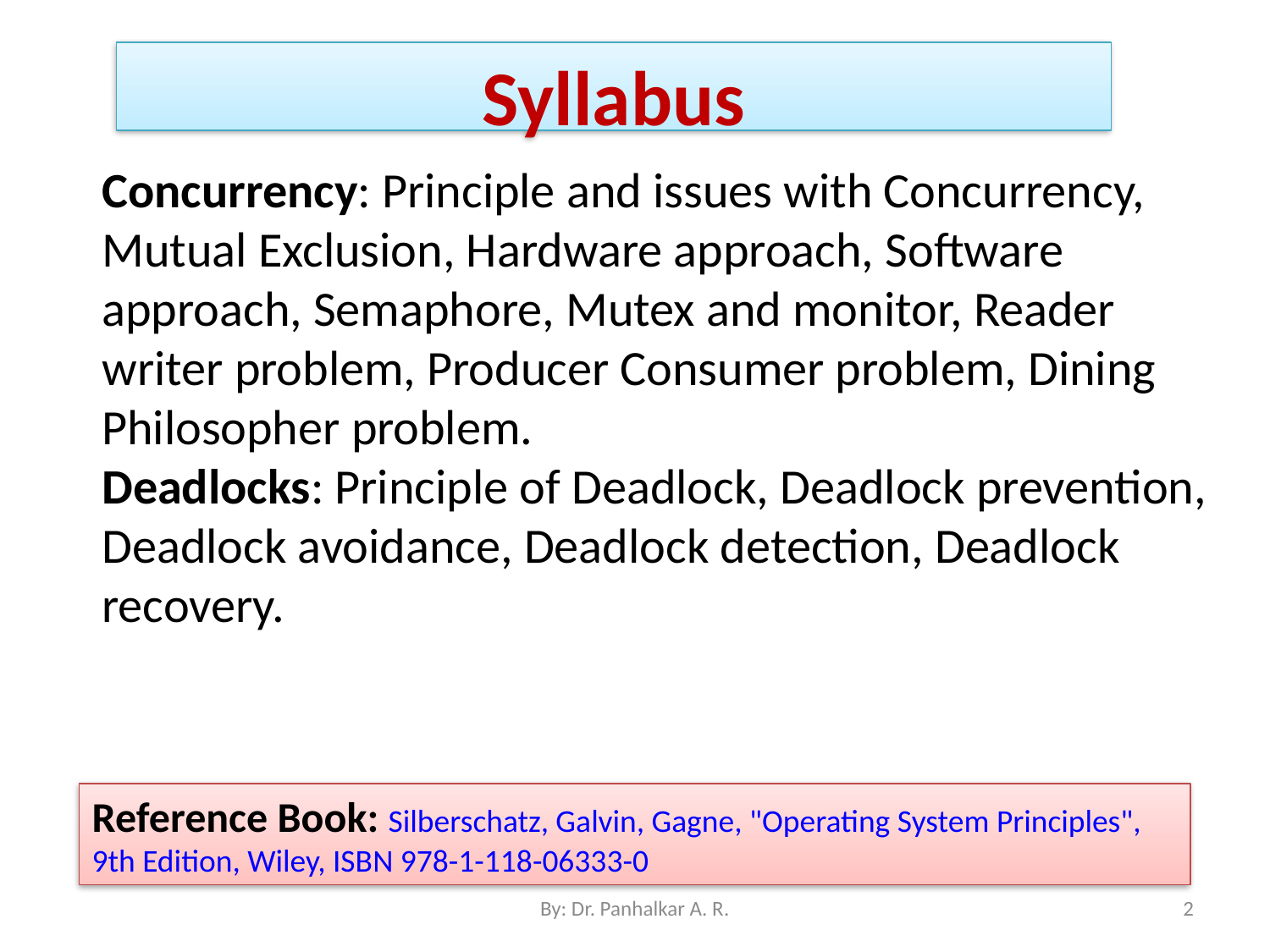

Syllabus
Concurrency: Principle and issues with Concurrency, Mutual Exclusion, Hardware approach, Software approach, Semaphore, Mutex and monitor, Reader writer problem, Producer Consumer problem, Dining Philosopher problem.
Deadlocks: Principle of Deadlock, Deadlock prevention, Deadlock avoidance, Deadlock detection, Deadlock recovery.

Reference Book: Silberschatz, Galvin, Gagne, "Operating System Principles", 9th Edition, Wiley, ISBN 978-1-118-06333-0
By: Dr. Panhalkar A. R.
2